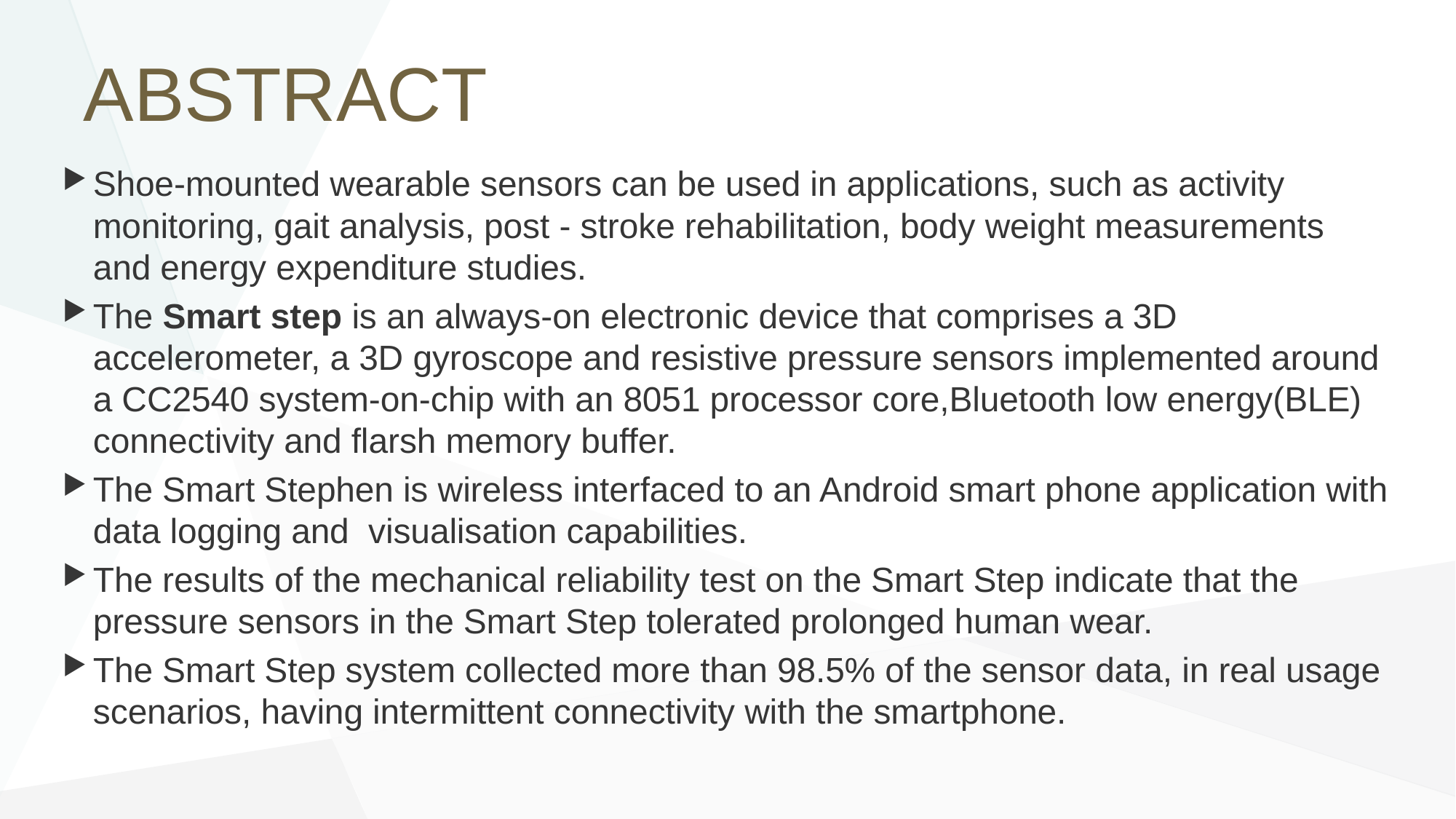

# ABSTRACT
Shoe-mounted wearable sensors can be used in applications, such as activity monitoring, gait analysis, post - stroke rehabilitation, body weight measurements and energy expenditure studies.
The Smart step is an always-on electronic device that comprises a 3D accelerometer, a 3D gyroscope and resistive pressure sensors implemented around a CC2540 system-on-chip with an 8051 processor core,Bluetooth low energy(BLE) connectivity and flarsh memory buffer.
The Smart Stephen is wireless interfaced to an Android smart phone application with data logging and  visualisation capabilities.
The results of the mechanical reliability test on the Smart Step indicate that the pressure sensors in the Smart Step tolerated prolonged human wear.
The Smart Step system collected more than 98.5% of the sensor data, in real usage scenarios, having intermittent connectivity with the smartphone.